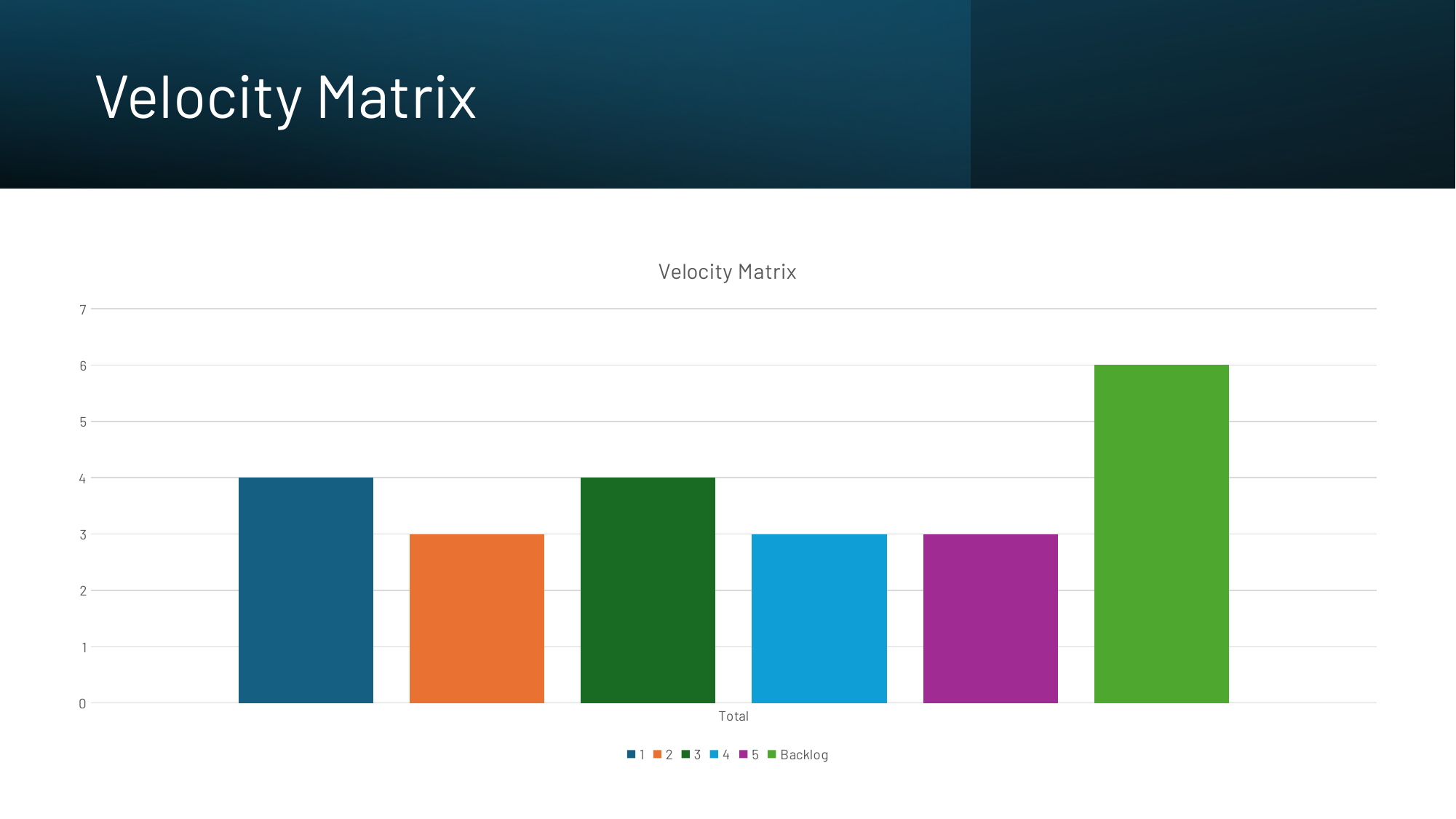

# Velocity Matrix

### Chart: Velocity Matrix

| Category | 1 | 2 | 3 | 4 | 5 | Backlog |
|---|---|---|---|---|---|---|
| Total | 4.0 | 3.0 | 4.0 | 3.0 | 3.0 | 6.0 |